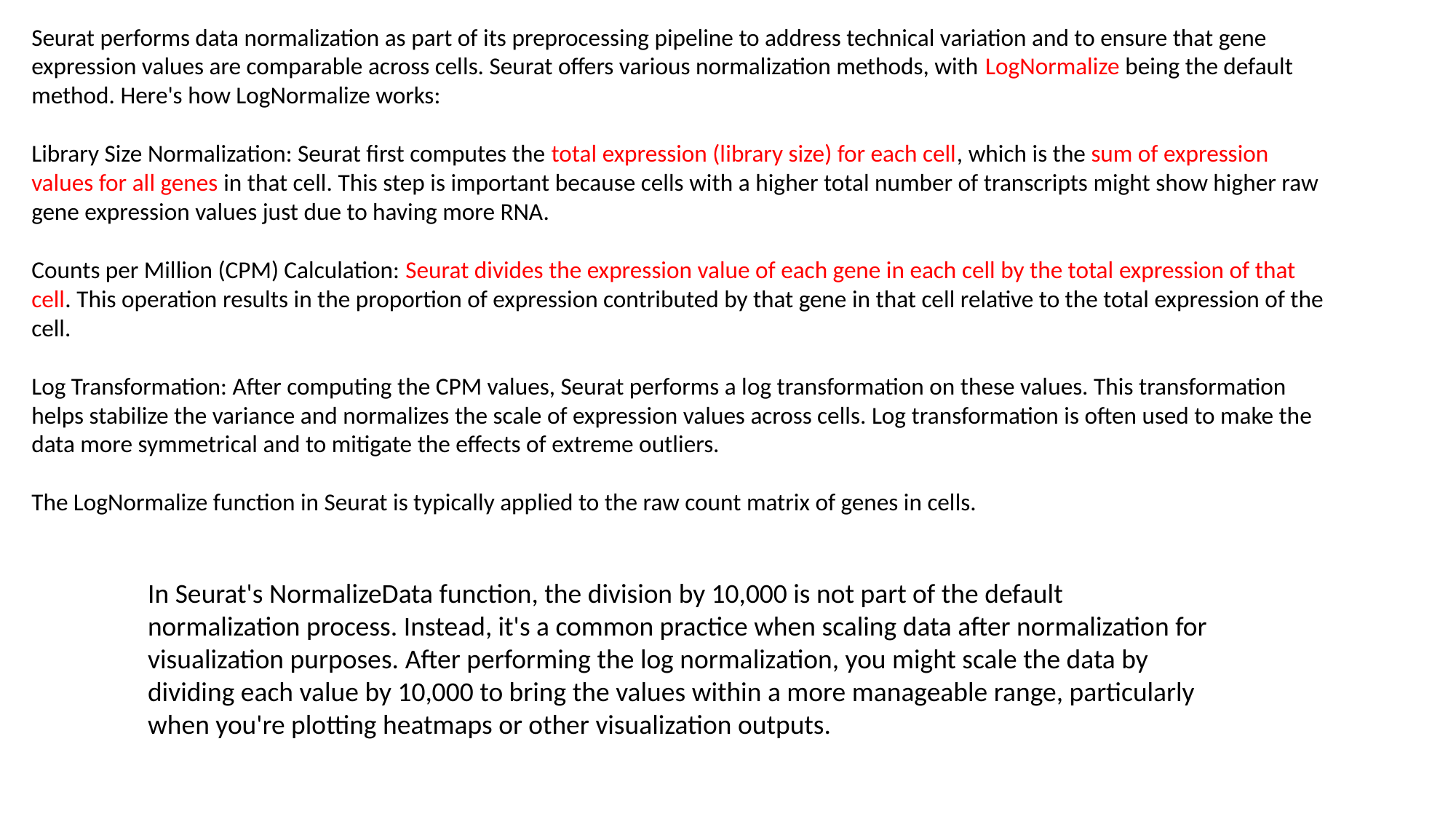

Seurat performs data normalization as part of its preprocessing pipeline to address technical variation and to ensure that gene expression values are comparable across cells. Seurat offers various normalization methods, with LogNormalize being the default method. Here's how LogNormalize works:

Library Size Normalization: Seurat first computes the total expression (library size) for each cell, which is the sum of expression values for all genes in that cell. This step is important because cells with a higher total number of transcripts might show higher raw gene expression values just due to having more RNA.

Counts per Million (CPM) Calculation: Seurat divides the expression value of each gene in each cell by the total expression of that cell. This operation results in the proportion of expression contributed by that gene in that cell relative to the total expression of the cell.

Log Transformation: After computing the CPM values, Seurat performs a log transformation on these values. This transformation helps stabilize the variance and normalizes the scale of expression values across cells. Log transformation is often used to make the data more symmetrical and to mitigate the effects of extreme outliers.

The LogNormalize function in Seurat is typically applied to the raw count matrix of genes in cells.
In Seurat's NormalizeData function, the division by 10,000 is not part of the default normalization process. Instead, it's a common practice when scaling data after normalization for visualization purposes. After performing the log normalization, you might scale the data by dividing each value by 10,000 to bring the values within a more manageable range, particularly when you're plotting heatmaps or other visualization outputs.